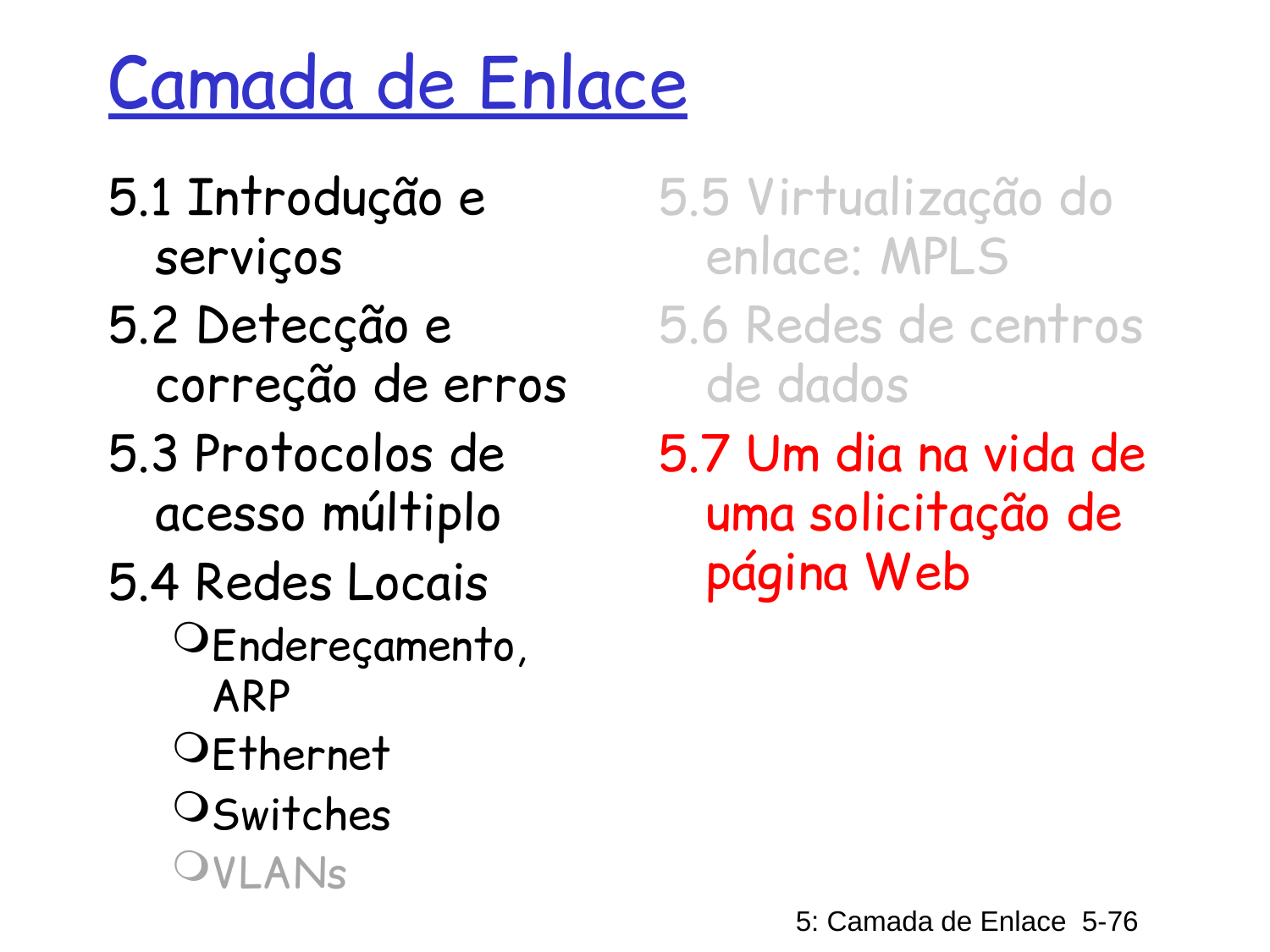

# Camada de Enlace
5.1 Introdução e serviços
5.2 Detecção e correção de erros
5.3 Protocolos de acesso múltiplo
5.4 Redes Locais
Endereçamento, ARP
Ethernet
Switches
VLANs

5.5 Virtualização do enlace: MPLS
5.6 Redes de centros de dados
5.7 Um dia na vida de uma solicitação de página Web